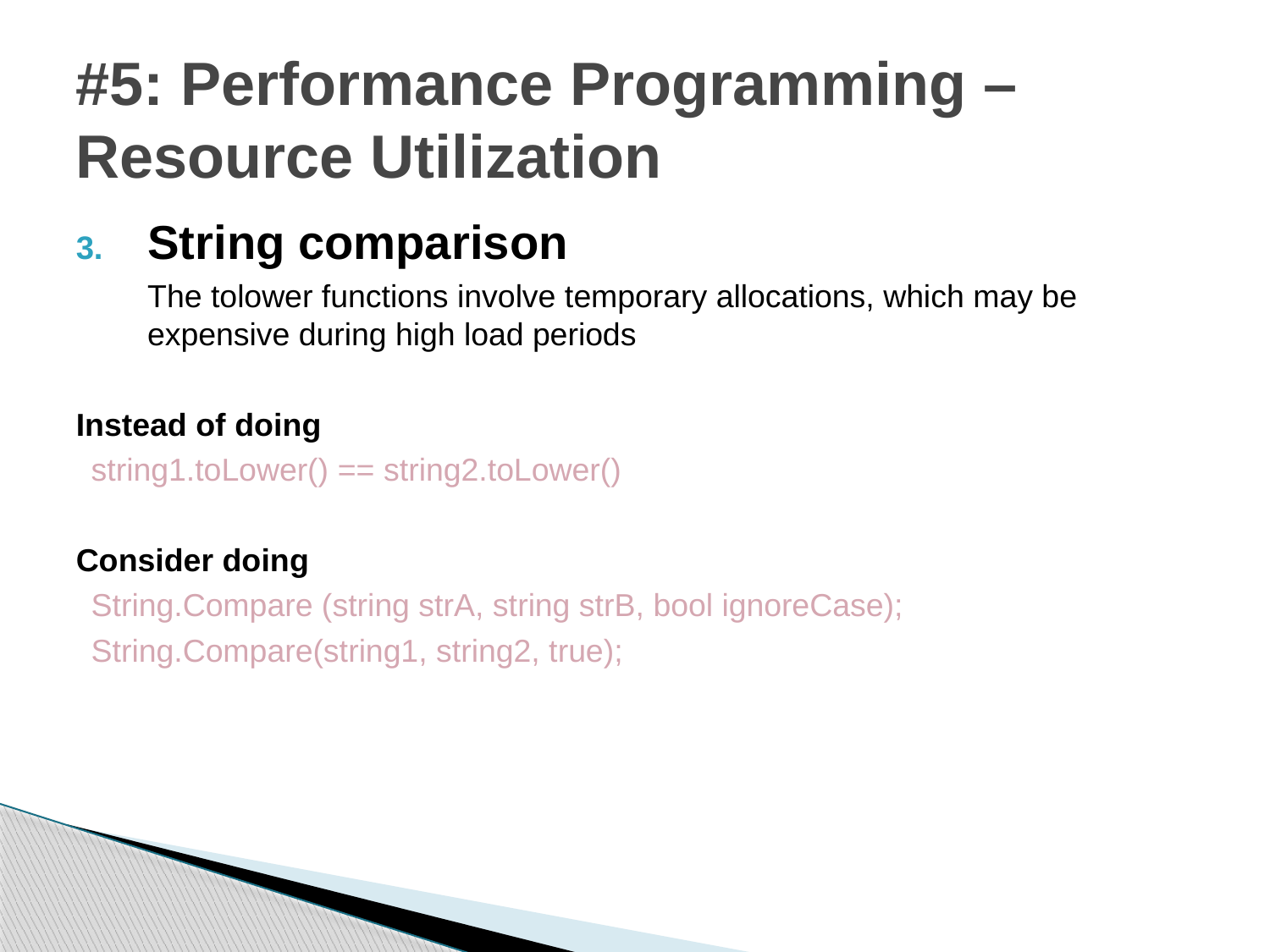

# #5: Performance Programming – Resource Utilization
String comparison
	The tolower functions involve temporary allocations, which may be expensive during high load periods

Instead of doing
string1.toLower() == string2.toLower()

Consider doing
String.Compare (string strA, string strB, bool ignoreCase);
String.Compare(string1, string2, true);